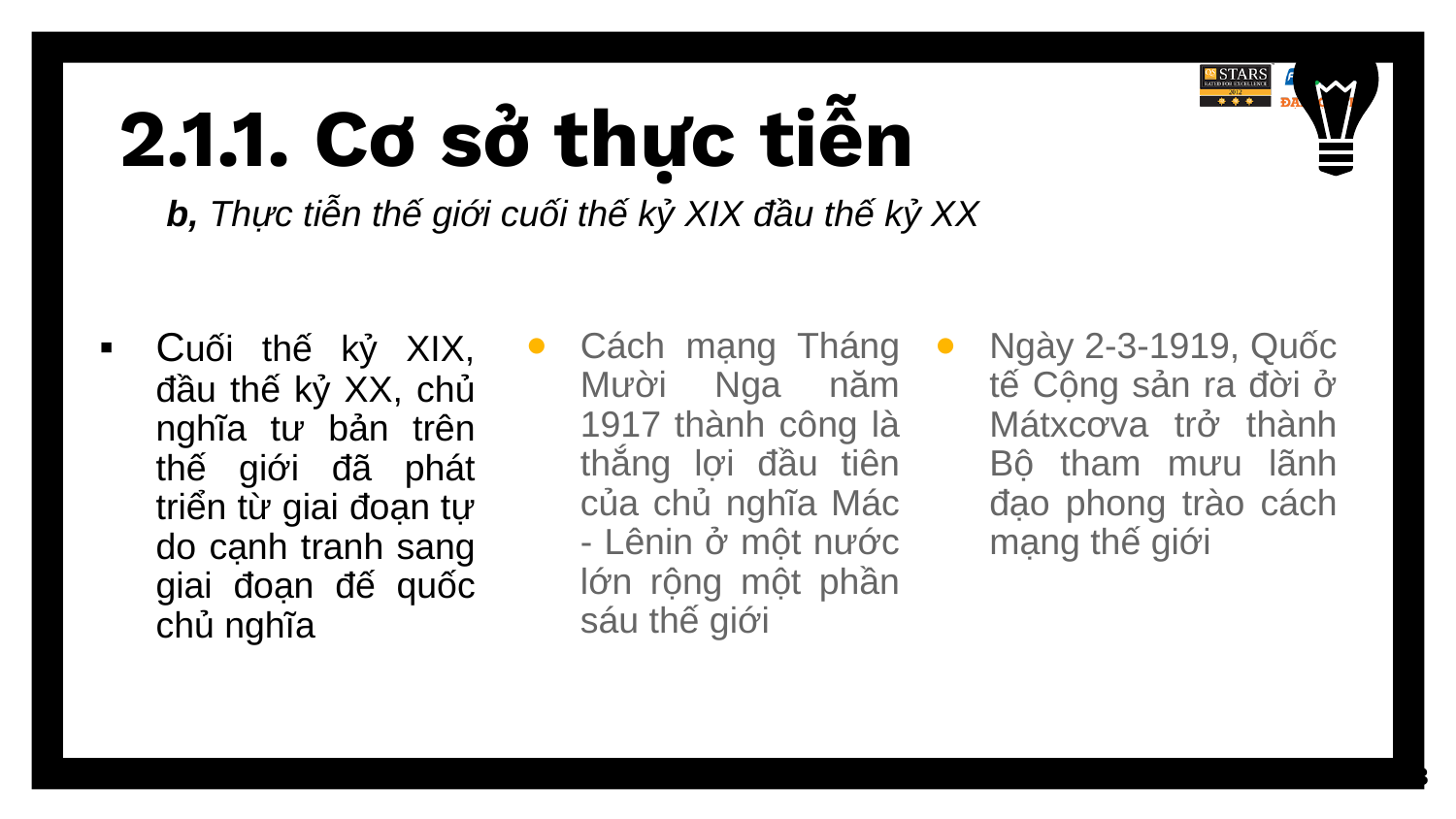

# 2.1.1. Cơ sở thực tiễn
b, Thực tiễn thế giới cuối thế kỷ XIX đầu thế kỷ XX

Cuối thế kỷ XIX, đầu thế kỷ XX, chủ nghĩa tư bản trên thế giới đã phát triển từ giai đoạn tự do cạnh tranh sang giai đoạn đế quốc chủ nghĩa
Cách mạng Tháng Mười Nga năm 1917 thành công là thắng lợi đầu tiên của chủ nghĩa Mác - Lênin ở một nước lớn rộng một phần sáu thế giới
Ngày 2-3-1919, Quốc tế Cộng sản ra đời ở Mátxcơva trở thành Bộ tham mưu lãnh đạo phong trào cách mạng thế giới
28